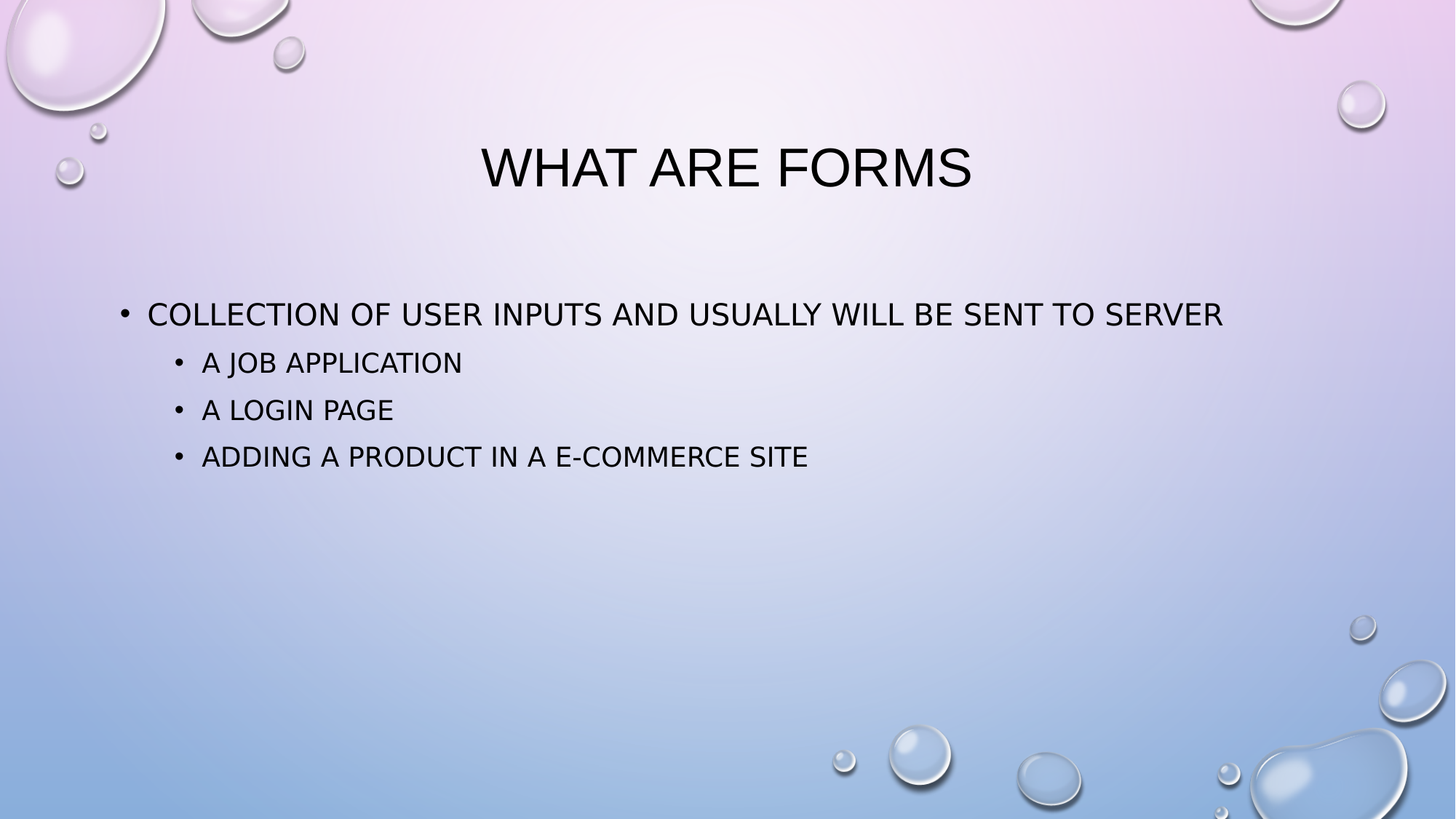

# What are forms
Collection of user inputs and usually will be sent to Server
A job Application
A login page
Adding a Product in a E-commerce Site